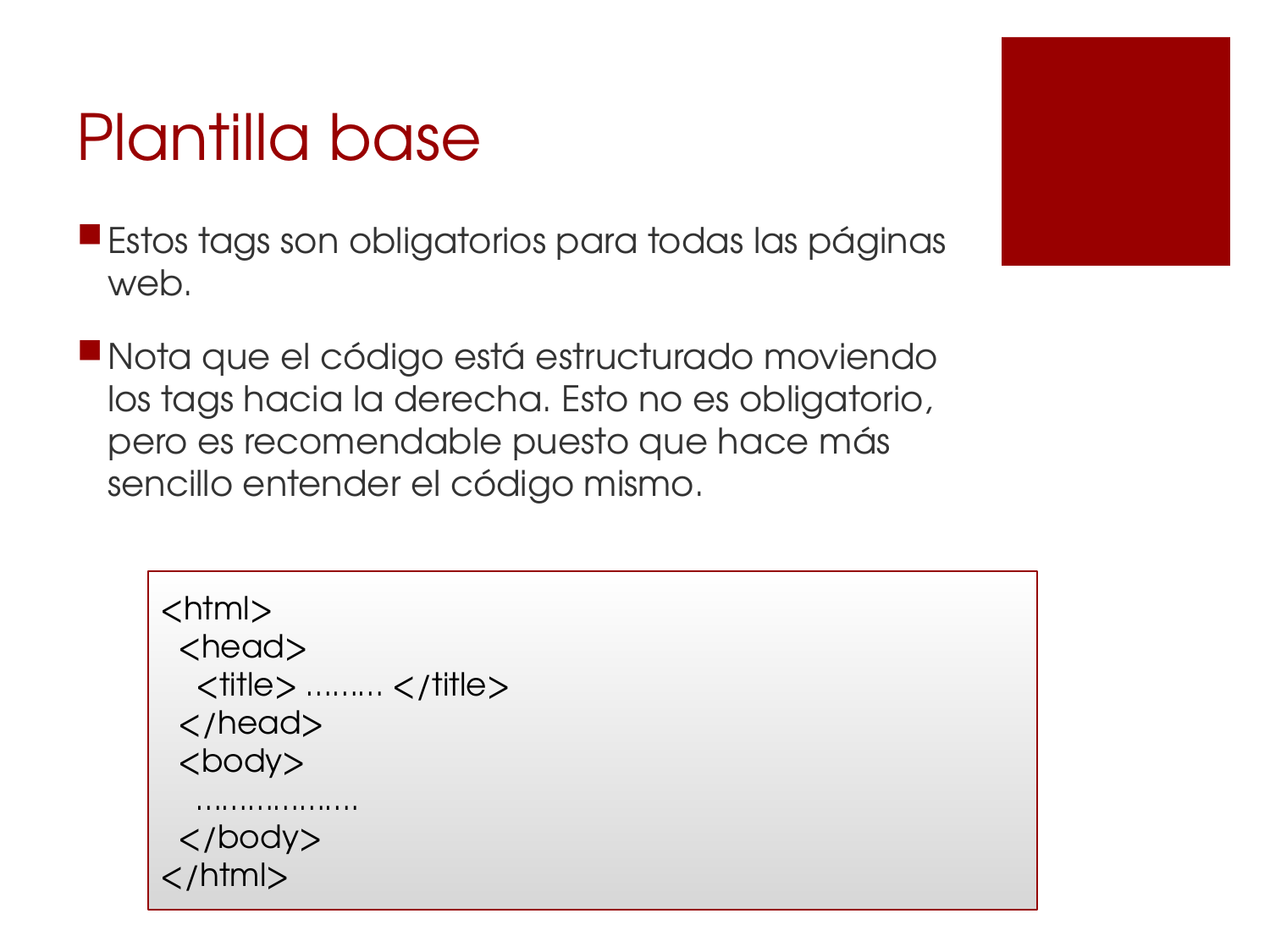

# Plantilla base
Estos tags son obligatorios para todas las páginas web.
Nota que el código está estructurado moviendo los tags hacia la derecha. Esto no es obligatorio, pero es recomendable puesto que hace más sencillo entender el código mismo.
<html>
  <head>
    <title> ……… </title>
  </head>
  <body>
    ……………….
  </body>
</html>